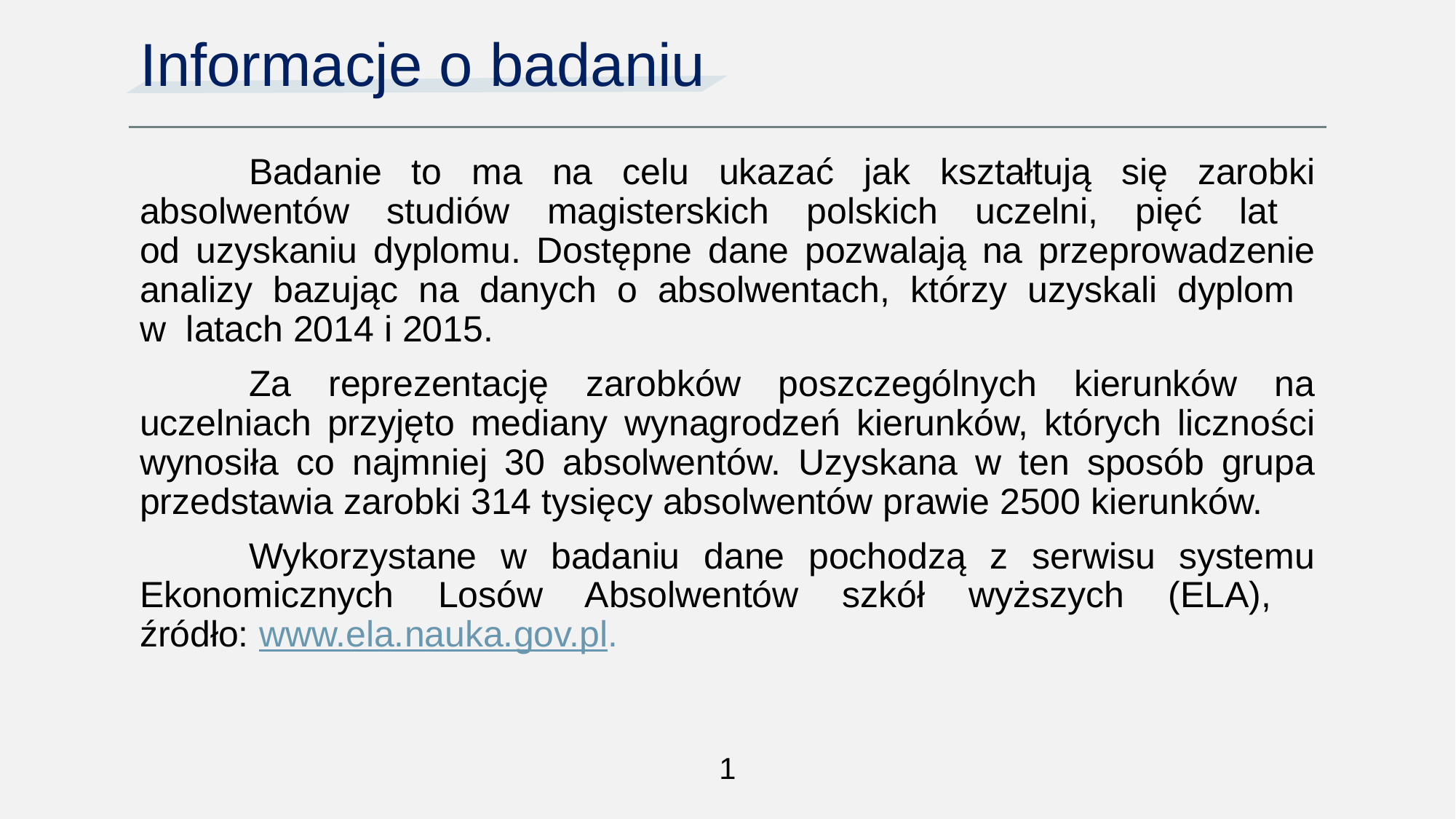

# Informacje o badaniu

	Badanie to ma na celu ukazać jak kształtują się zarobki absolwentów studiów magisterskich polskich uczelni, pięć lat
od uzyskaniu dyplomu. Dostępne dane pozwalają na przeprowadzenie analizy bazując na danych o absolwentach, którzy uzyskali dyplom
w  latach 2014 i 2015.
	Za reprezentację zarobków poszczególnych kierunków na uczelniach przyjęto mediany wynagrodzeń kierunków, których liczności wynosiła co najmniej 30 absolwentów. Uzyskana w ten sposób grupa przedstawia zarobki 314 tysięcy absolwentów prawie 2500 kierunków.
	Wykorzystane w badaniu dane pochodzą z serwisu systemu Ekonomicznych Losów Absolwentów szkół wyższych (ELA),
źródło: www.ela.nauka.gov.pl.
1